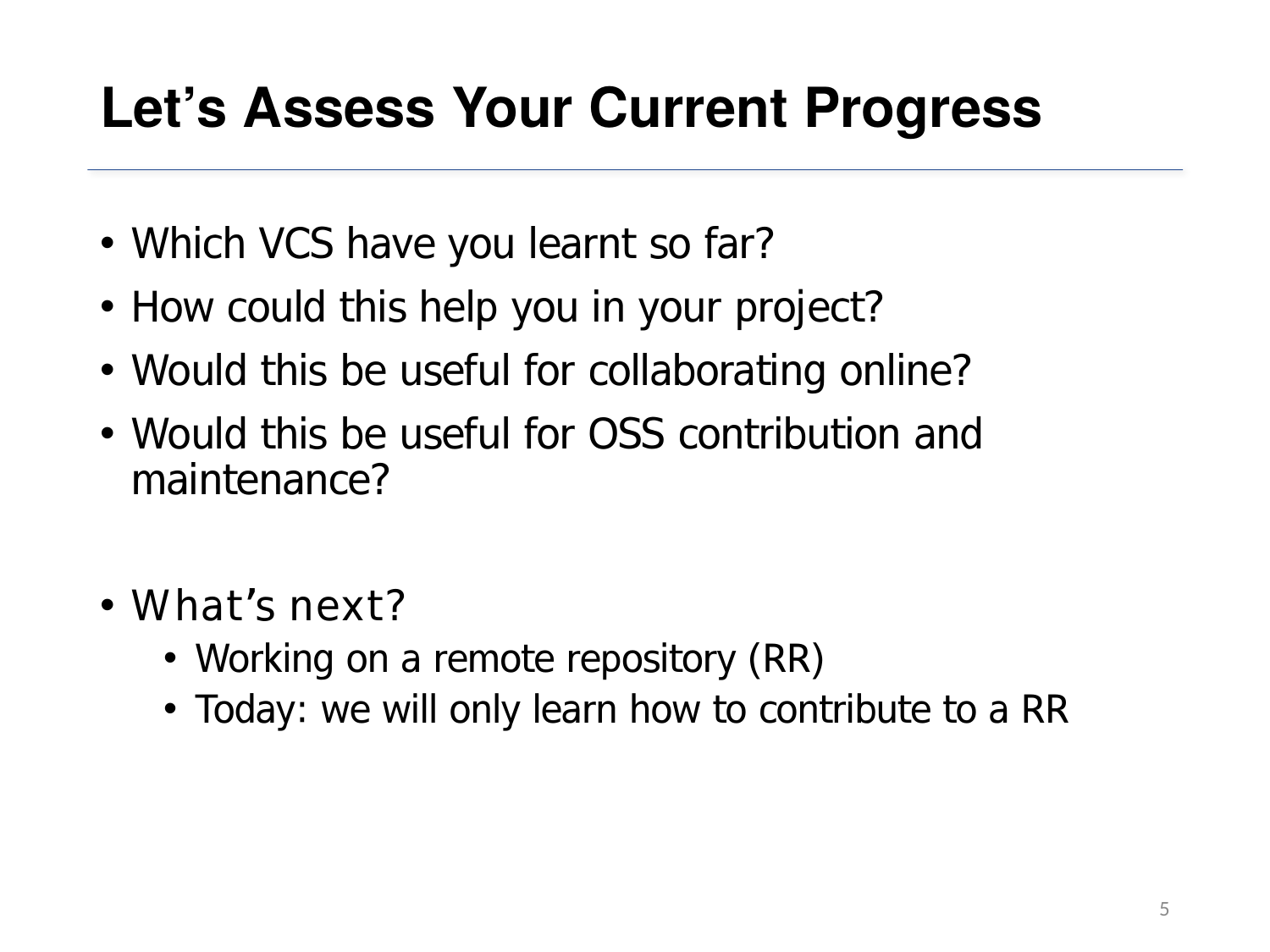

# Let’s Assess Your Current Progress
Which VCS have you learnt so far?
How could this help you in your project?
Would this be useful for collaborating online?
Would this be useful for OSS contribution and maintenance?

What’s next?
Working on a remote repository (RR)
Today: we will only learn how to contribute to a RR
5